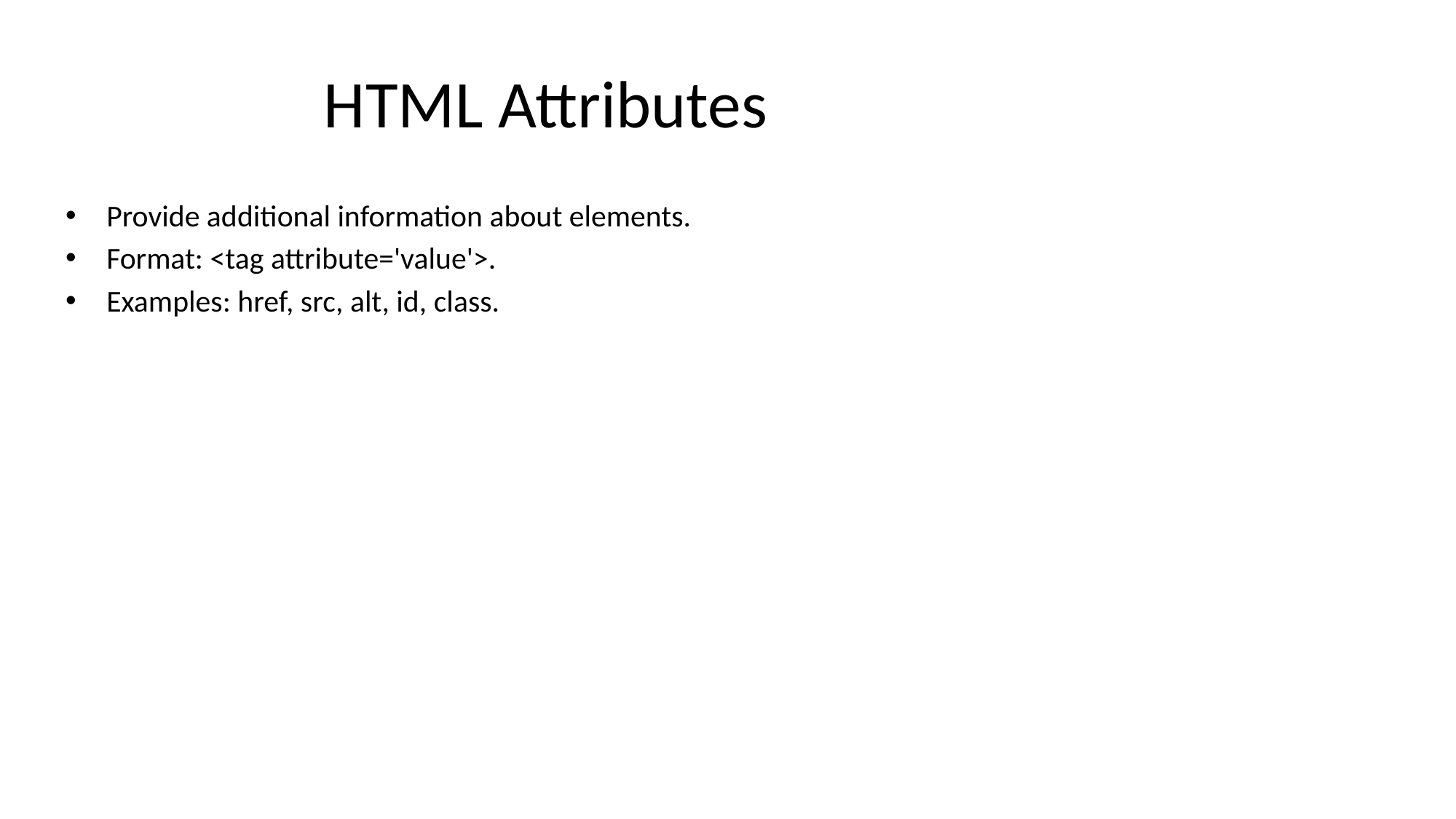

# HTML Attributes
Provide additional information about elements.
Format: <tag attribute='value'>.
Examples: href, src, alt, id, class.